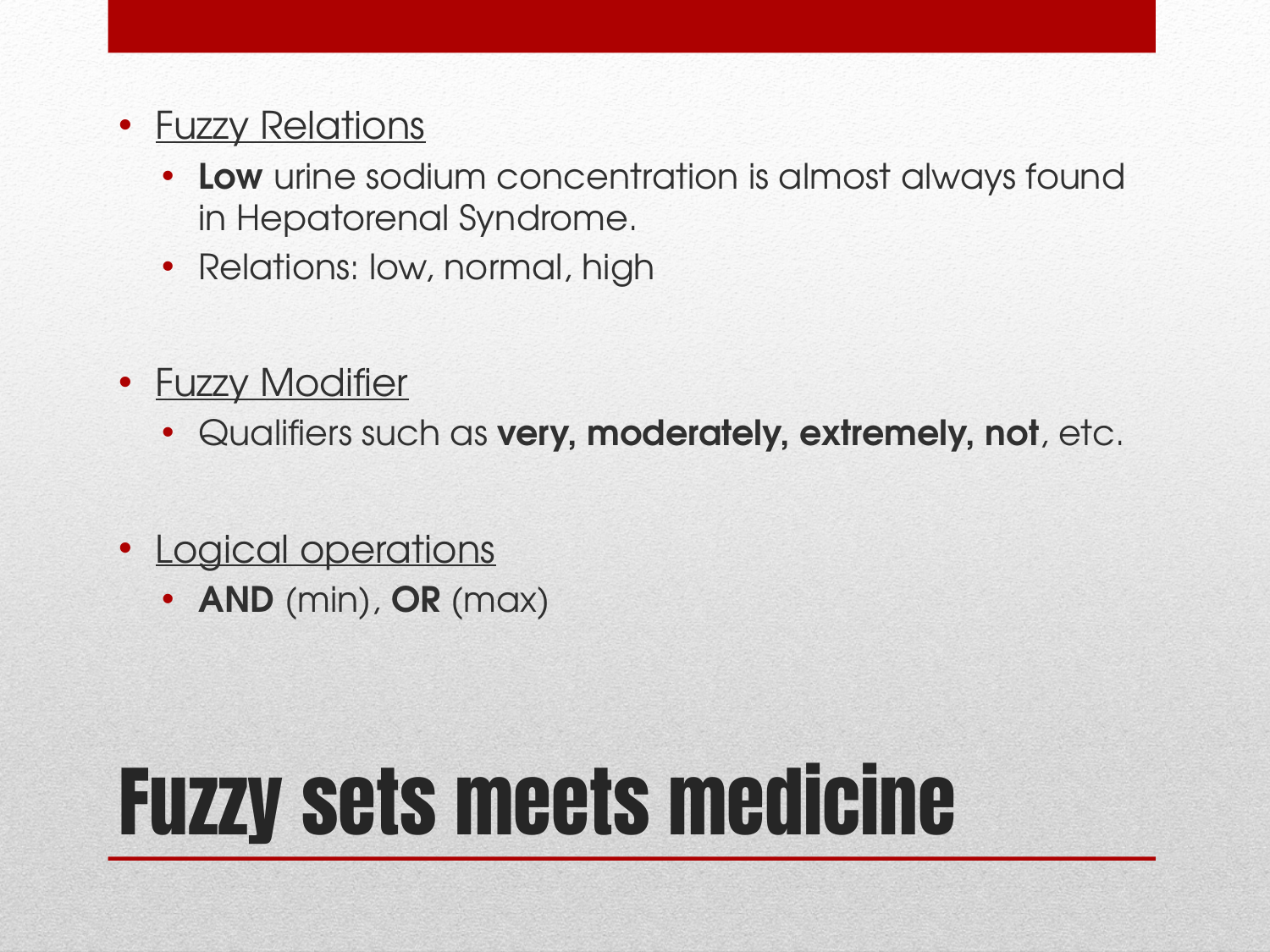

Fuzzy Relations
Low urine sodium concentration is almost always found in Hepatorenal Syndrome.
Relations: low, normal, high

Fuzzy Modifier
Qualifiers such as very, moderately, extremely, not, etc.

Logical operations
AND (min), OR (max)

# Fuzzy sets meets medicine